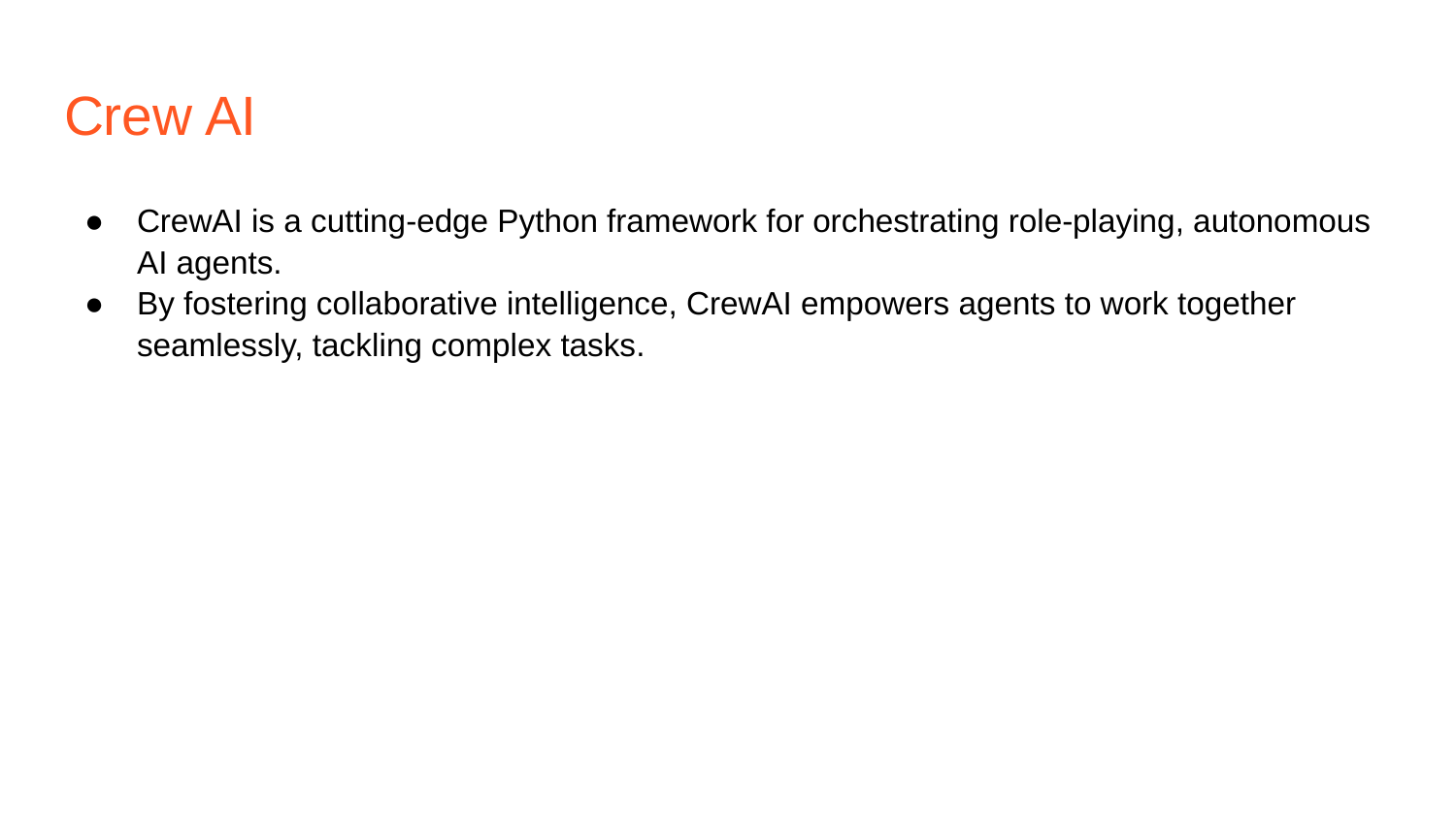

# Crew AI
CrewAI is a cutting-edge Python framework for orchestrating role-playing, autonomous AI agents.
By fostering collaborative intelligence, CrewAI empowers agents to work together seamlessly, tackling complex tasks.